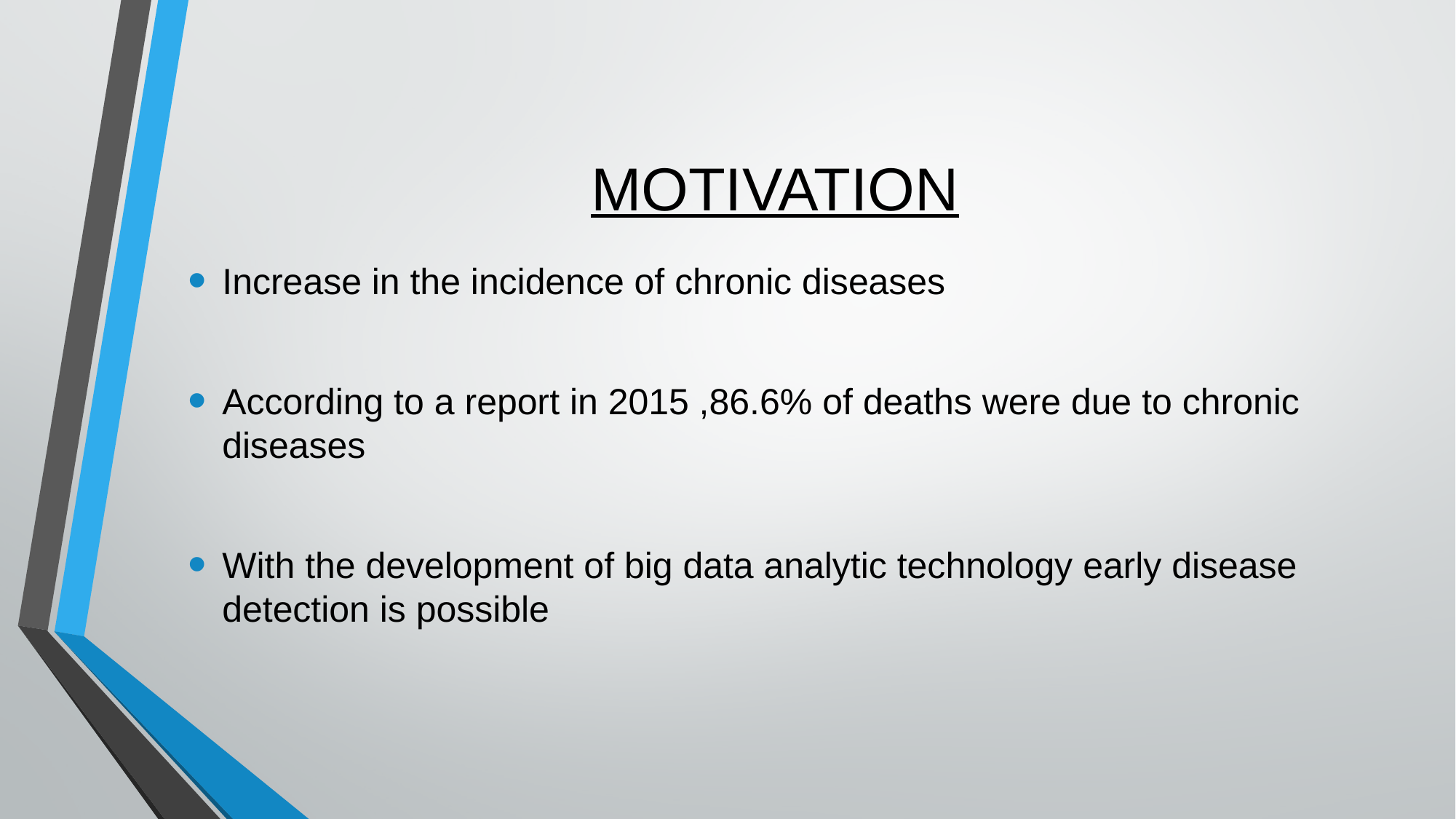

# MOTIVATION
Increase in the incidence of chronic diseases

According to a report in 2015 ,86.6% of deaths were due to chronic diseases

With the development of big data analytic technology early disease detection is possible